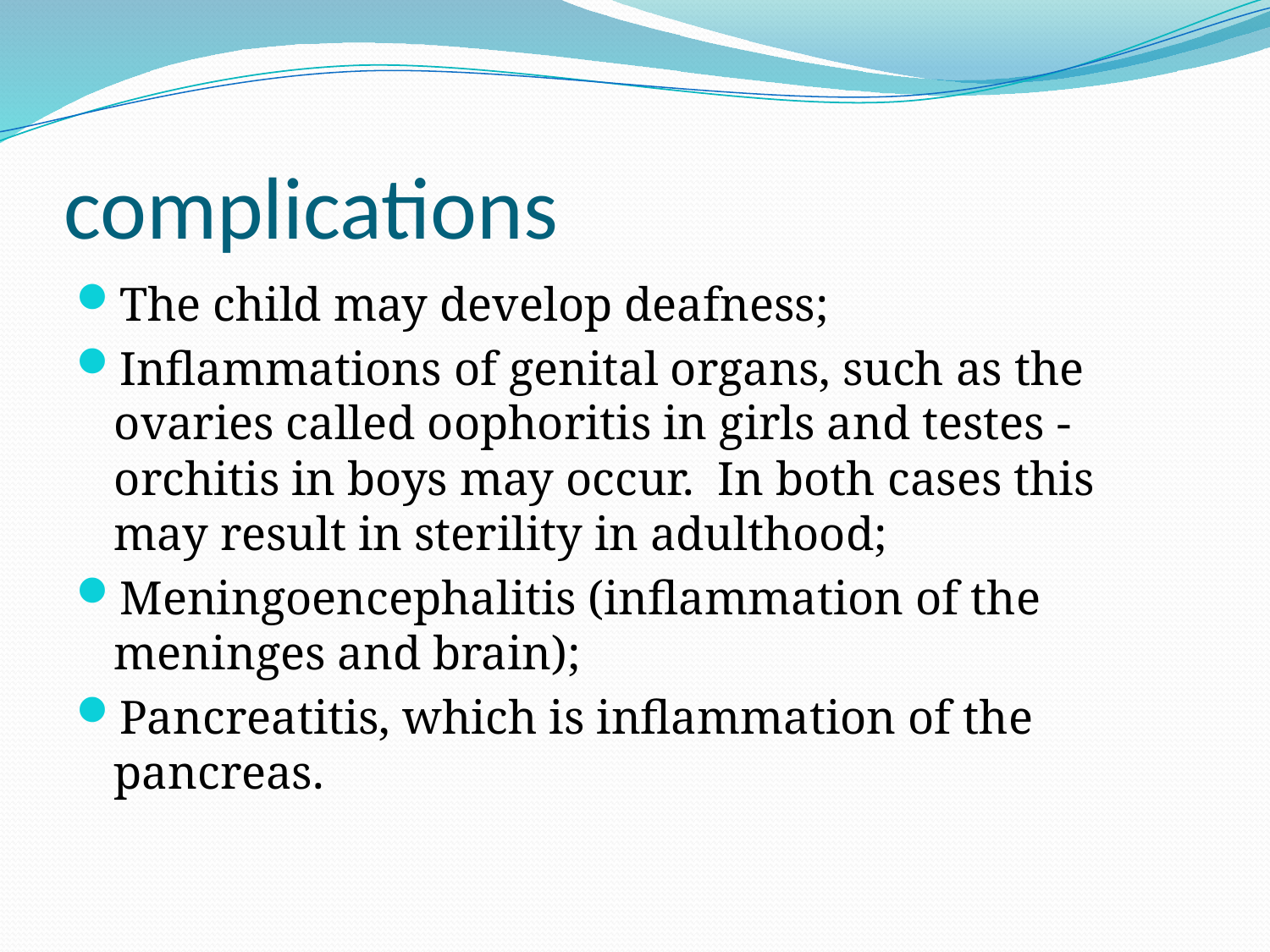

# complications
The child may develop deafness;
Inflammations of genital organs, such as the ovaries called oophoritis in girls and testes - orchitis in boys may occur.  In both cases this may result in sterility in adulthood;
Meningoencephalitis (inflammation of the meninges and brain);
Pancreatitis, which is inflammation of the pancreas.